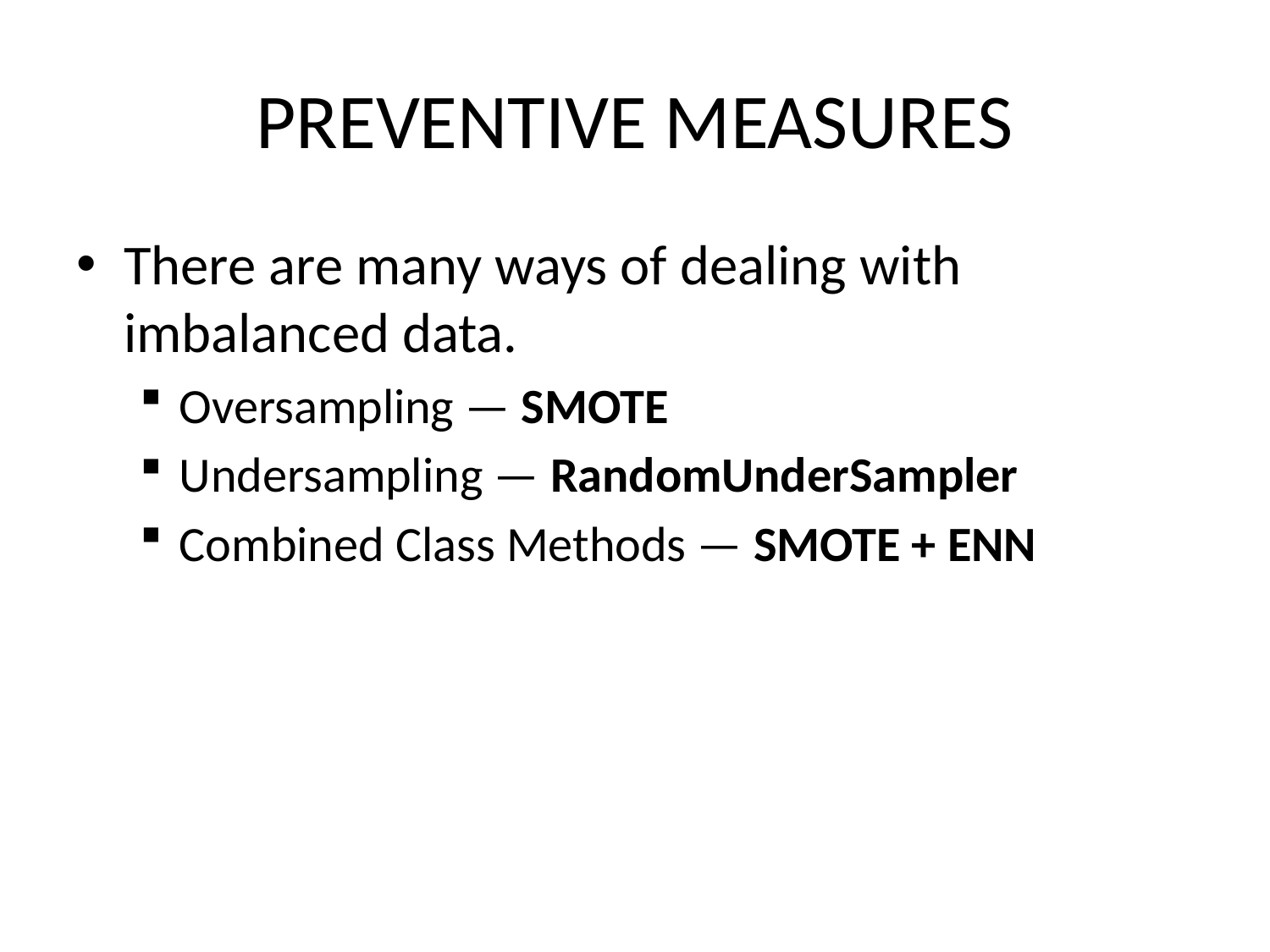

# PREVENTIVE MEASURES
There are many ways of dealing with imbalanced data.
Oversampling — SMOTE
Undersampling — RandomUnderSampler
Combined Class Methods — SMOTE + ENN